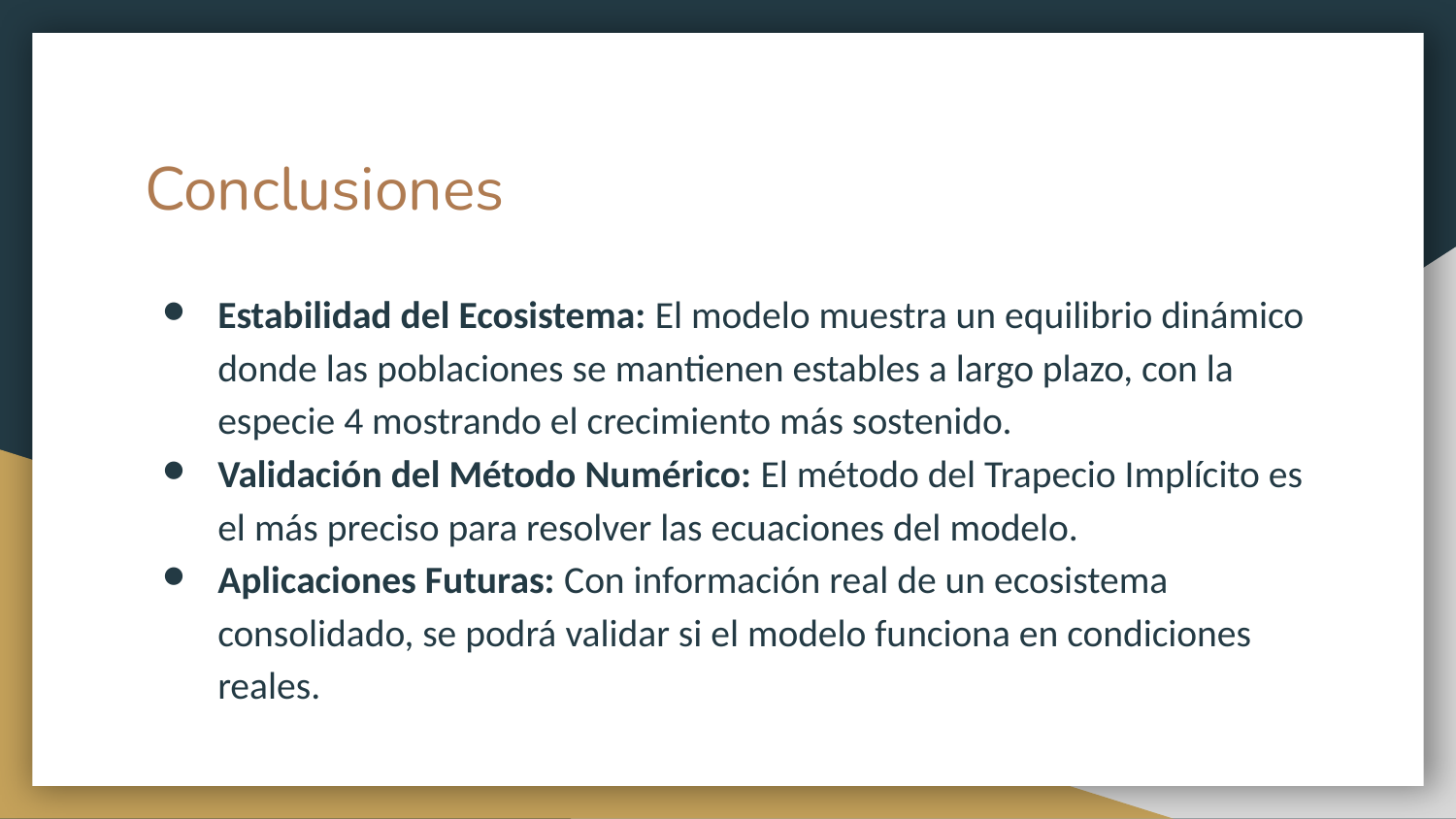

# Conclusiones
Estabilidad del Ecosistema: El modelo muestra un equilibrio dinámico donde las poblaciones se mantienen estables a largo plazo, con la especie 4 mostrando el crecimiento más sostenido.
Validación del Método Numérico: El método del Trapecio Implícito es el más preciso para resolver las ecuaciones del modelo.
Aplicaciones Futuras: Con información real de un ecosistema consolidado, se podrá validar si el modelo funciona en condiciones reales.